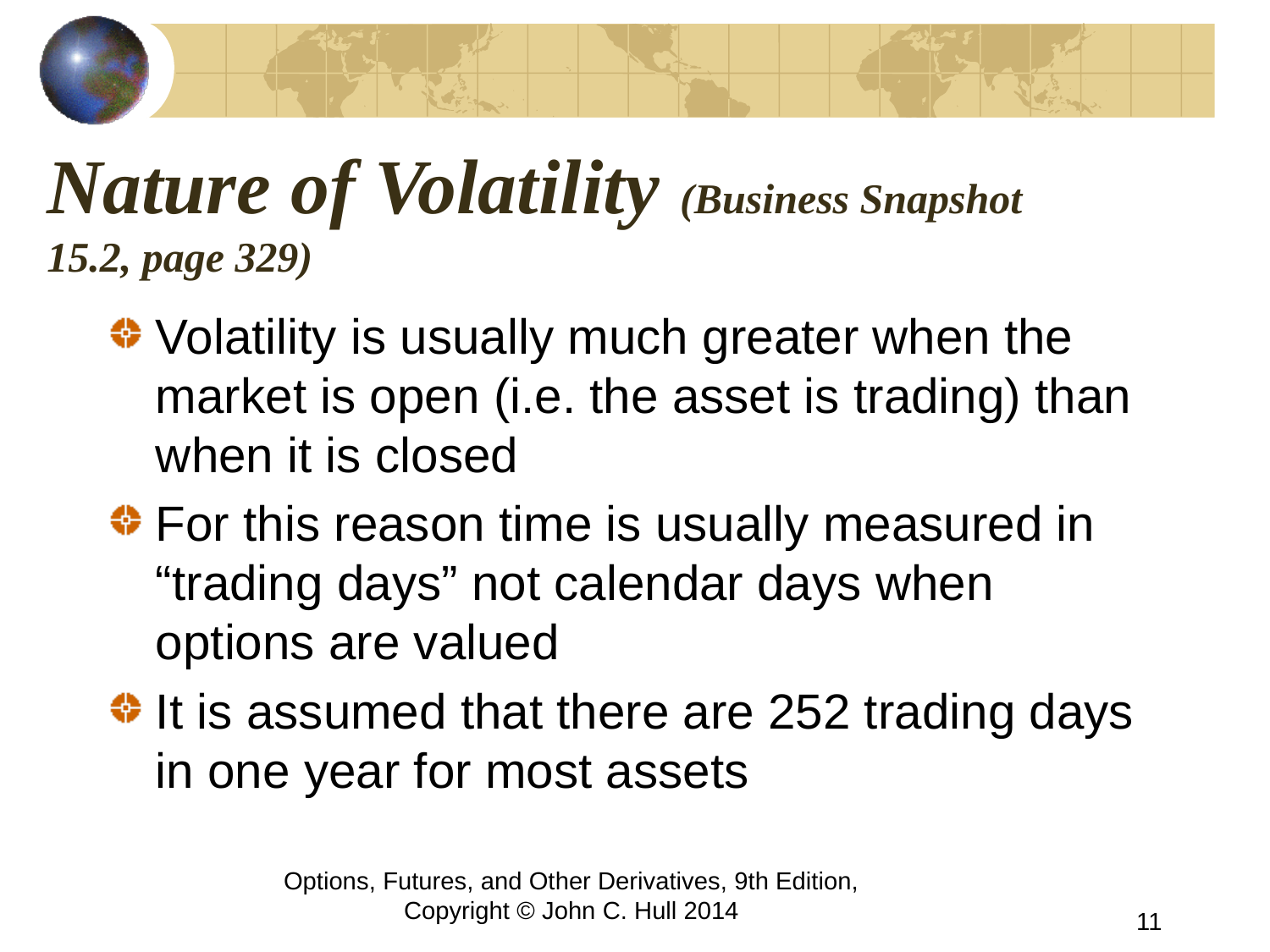

# Nature of Volatility (Business Snapshot 15.2, page 329)
Volatility is usually much greater when the market is open (i.e. the asset is trading) than when it is closed
For this reason time is usually measured in “trading days” not calendar days when options are valued
It is assumed that there are 252 trading days in one year for most assets
Options, Futures, and Other Derivatives, 9th Edition, Copyright © John C. Hull 2014
11